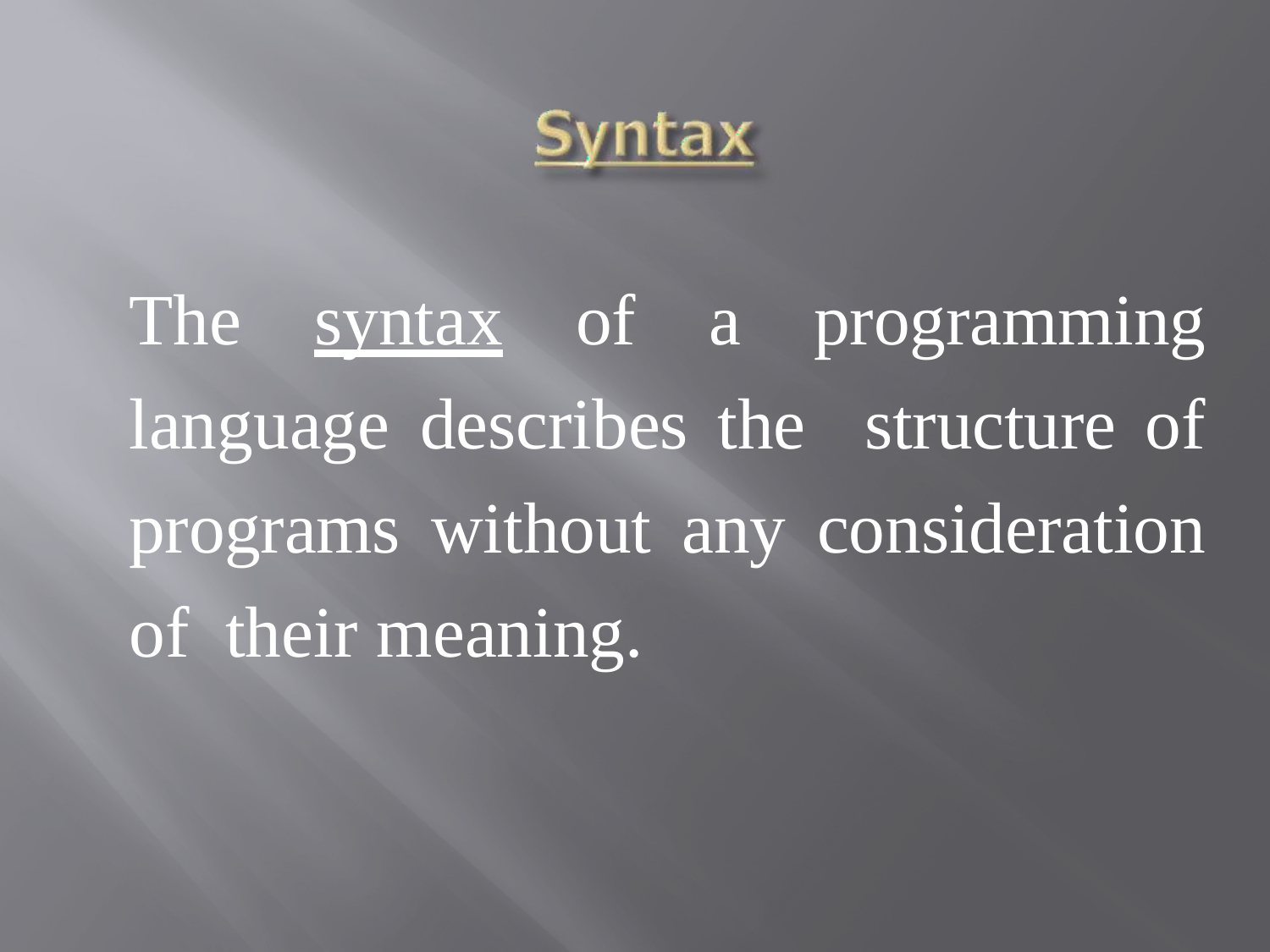

# The syntax of a programming language describes the  structure of programs without any consideration of  their meaning.